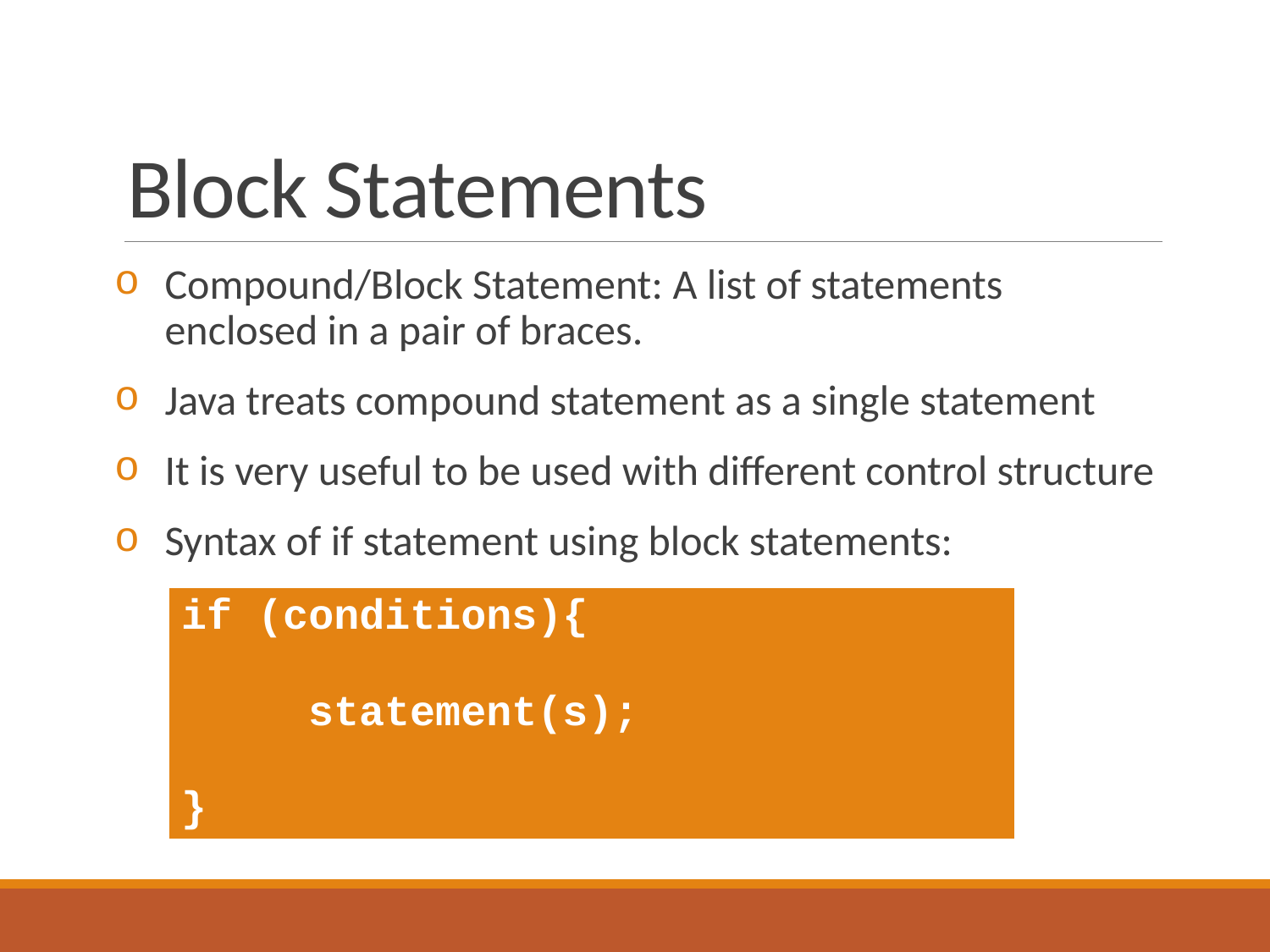

# Block Statements
Compound/Block Statement: A list of statements enclosed in a pair of braces.
Java treats compound statement as a single statement
It is very useful to be used with different control structure
Syntax of if statement using block statements:

| if (conditions){ statement(s); } |
| --- |